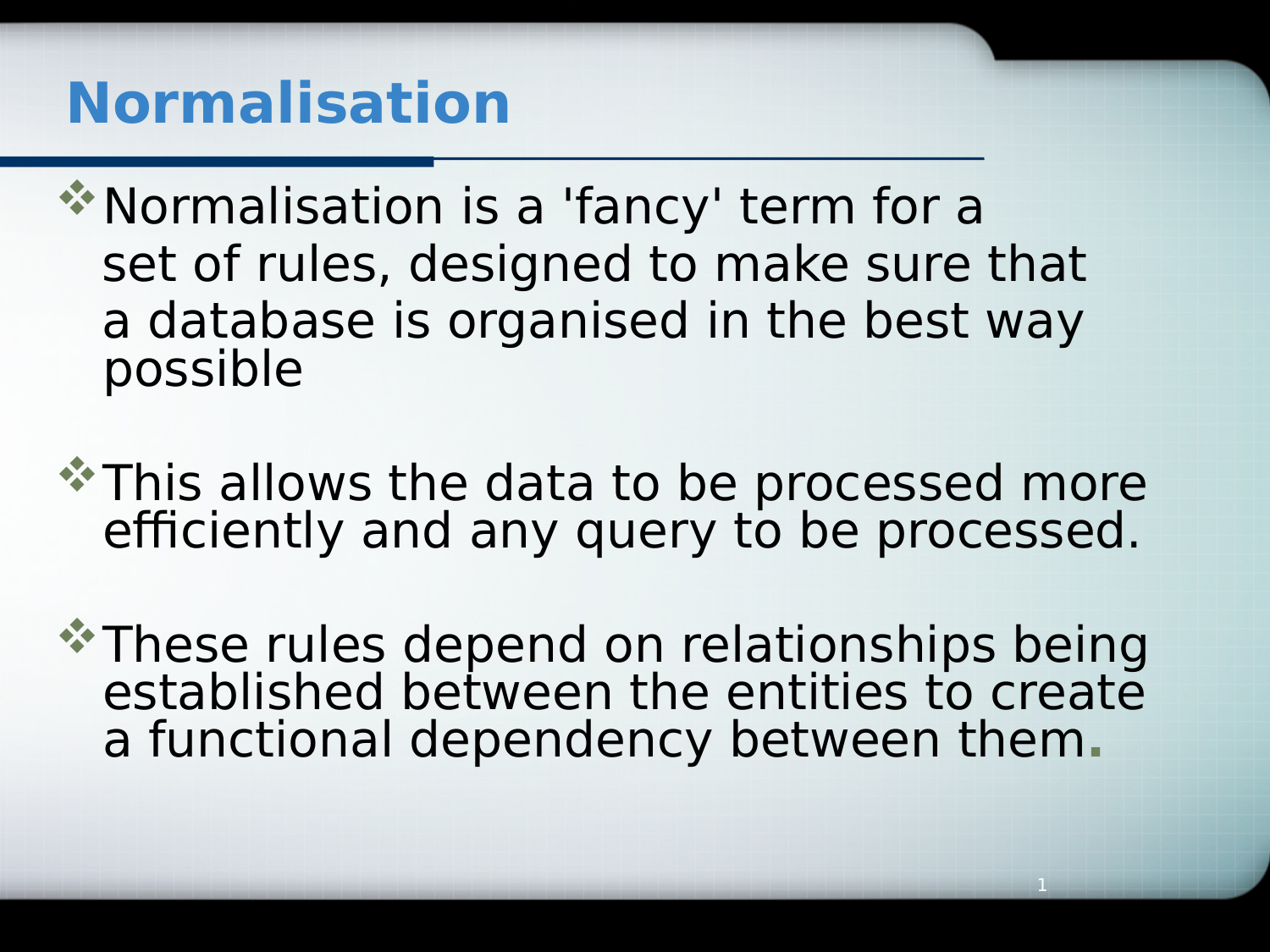

# Normalisation
Normalisation is a 'fancy' term for a
   set of rules, designed to make sure that
   a database is organised in the best way possible

This allows the data to be processed more efficiently and any query to be processed.

These rules depend on relationships being established between the entities to create a functional dependency between them.
1